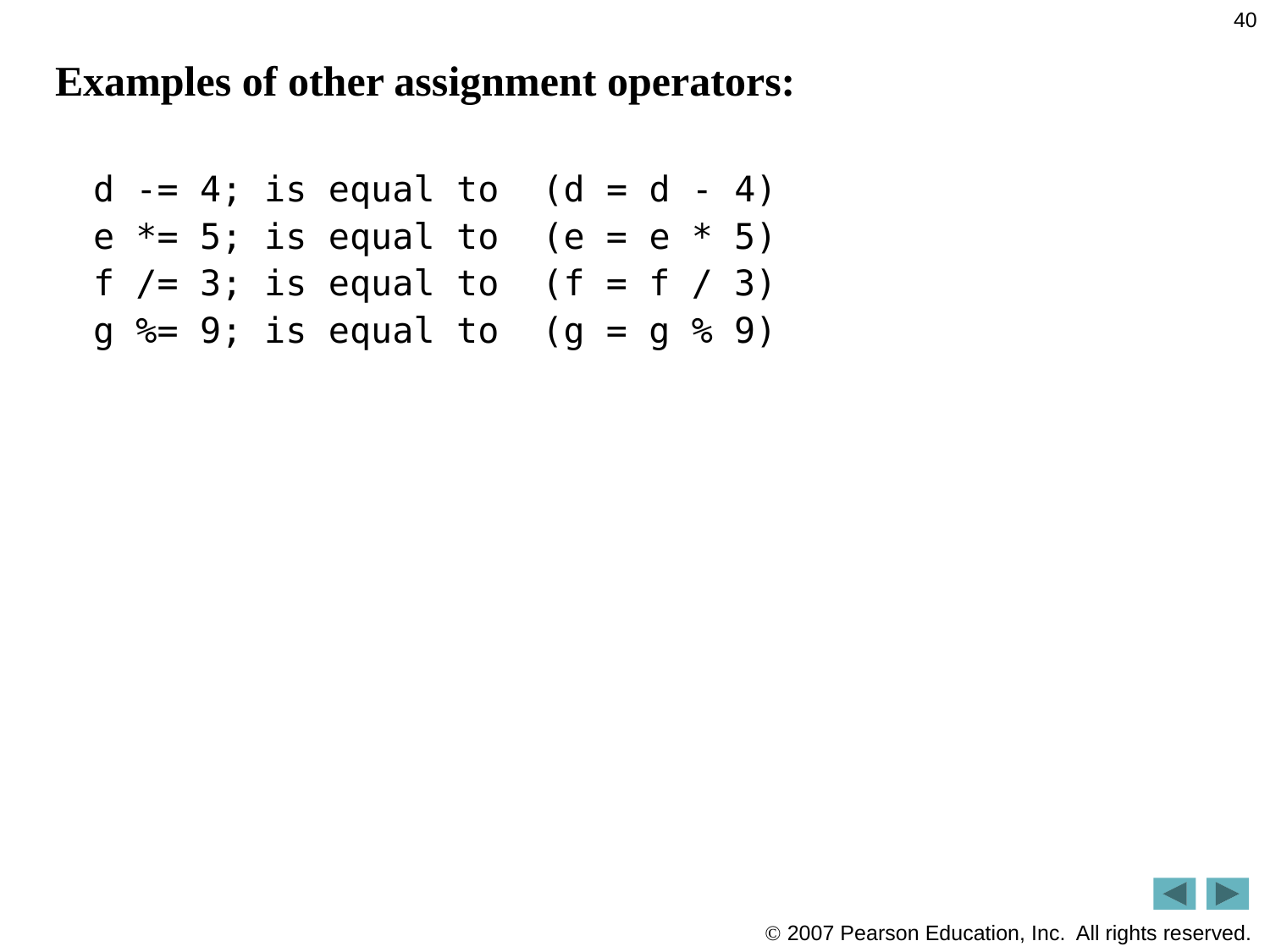

40
Examples of other assignment operators:

d -= 4; is equal to  (d = d - 4)
e *= 5; is equal to  (e = e * 5)
f /= 3; is equal to  (f = f / 3)
g %= 9; is equal to  (g = g % 9)